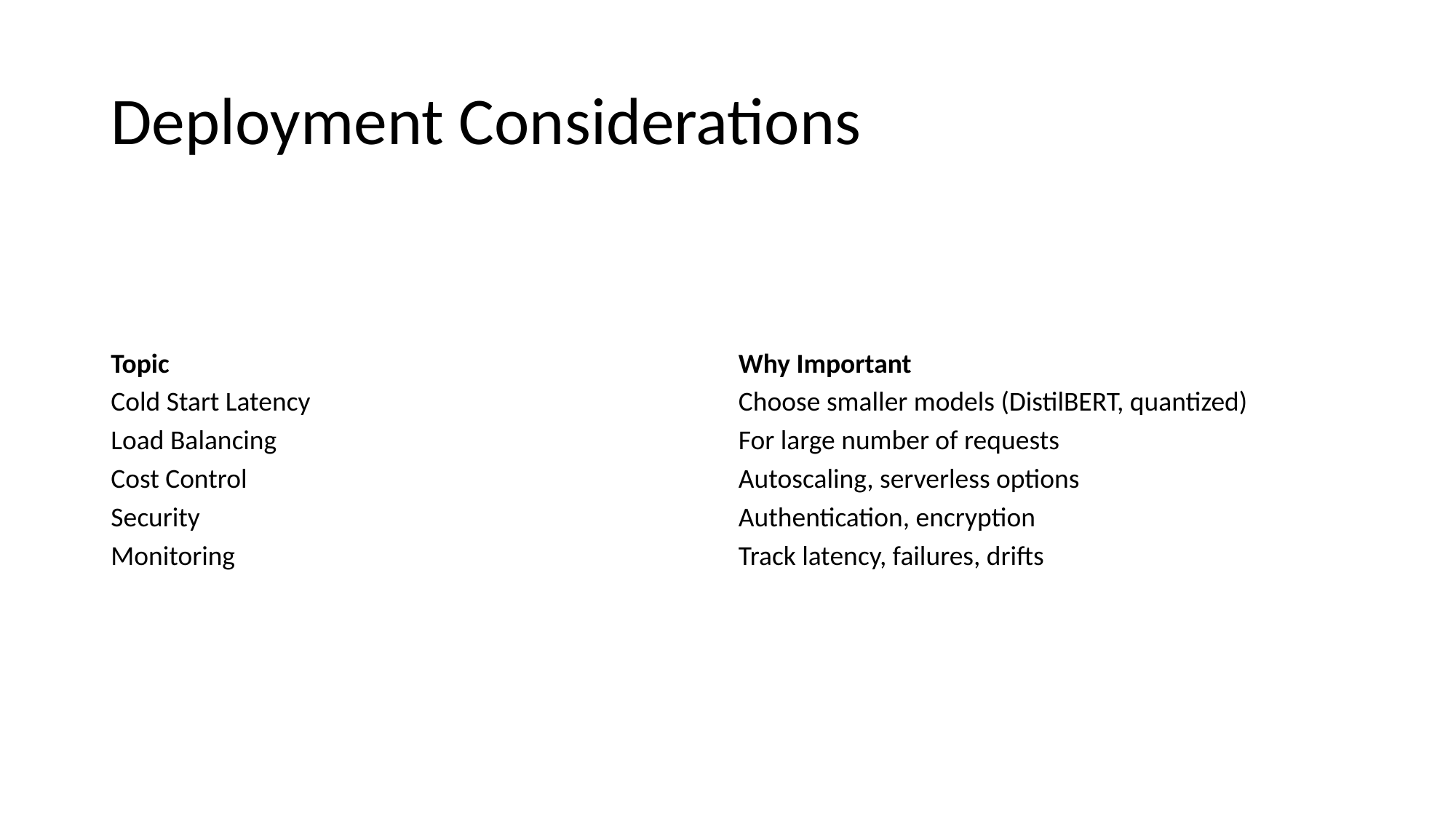

# Deployment Considerations
| Topic | Why Important |
| --- | --- |
| Cold Start Latency | Choose smaller models (DistilBERT, quantized) |
| Load Balancing | For large number of requests |
| Cost Control | Autoscaling, serverless options |
| Security | Authentication, encryption |
| Monitoring | Track latency, failures, drifts |